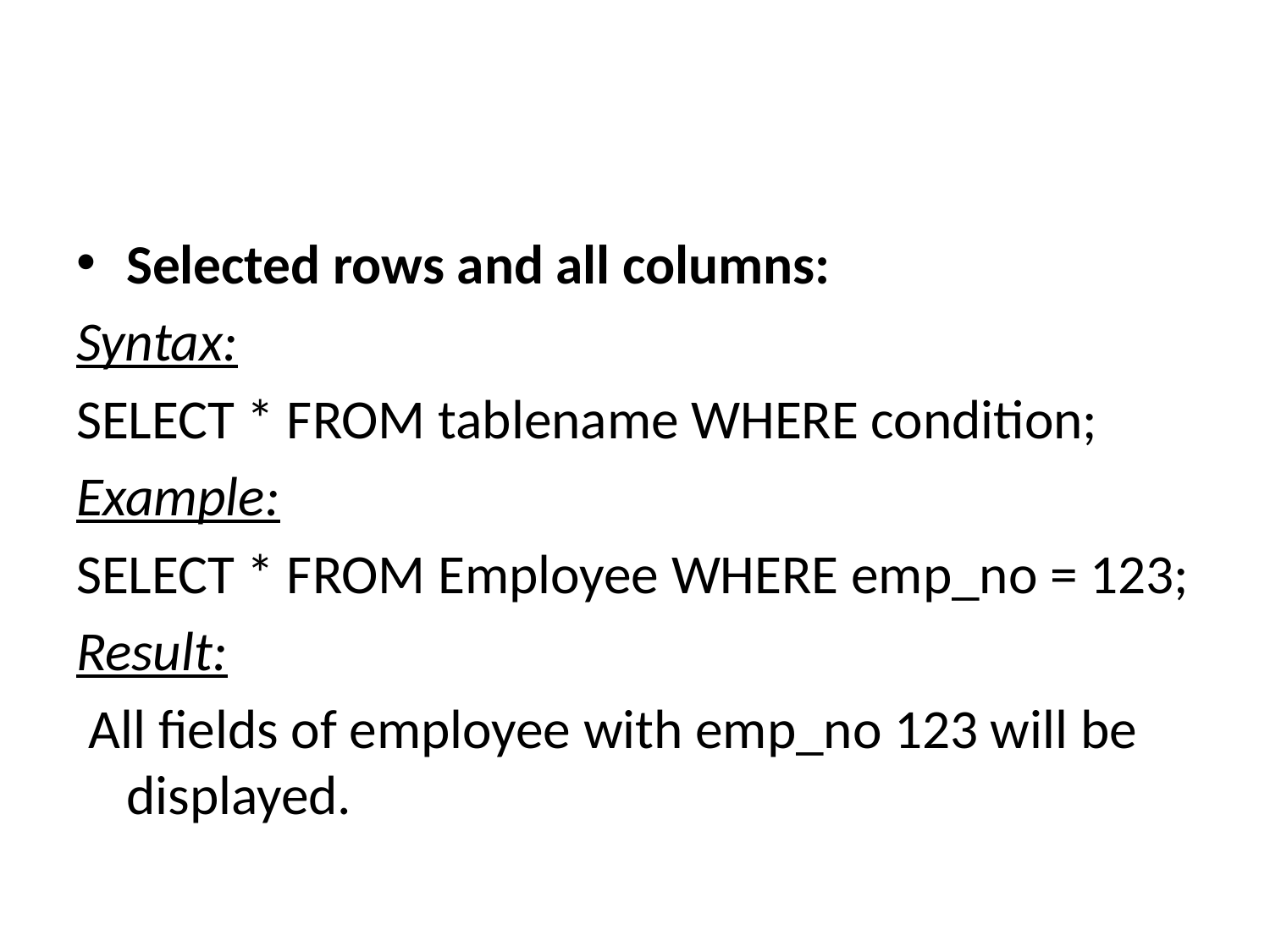

#
Selected rows and all columns:
Syntax:
SELECT * FROM tablename WHERE condition;
Example:
SELECT * FROM Employee WHERE emp_no = 123;
Result:
 All fields of employee with emp_no 123 will be displayed.